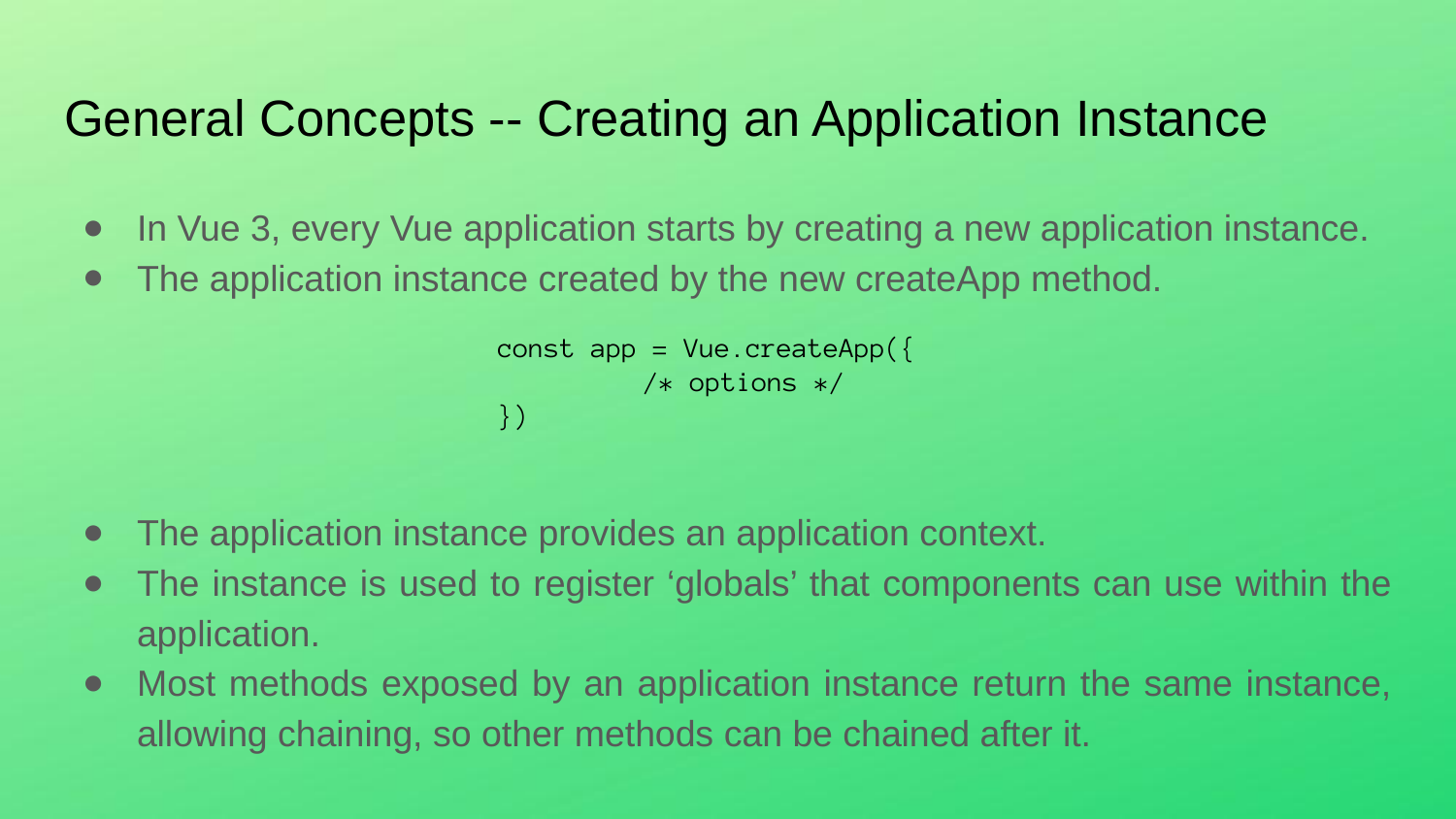

# General Concepts -- Creating an Application Instance
In Vue 3, every Vue application starts by creating a new application instance.
The application instance created by the new createApp method.
const app = Vue.createApp({
	/* options */
})
The application instance provides an application context.
The instance is used to register ‘globals’ that components can use within the application.
Most methods exposed by an application instance return the same instance, allowing chaining, so other methods can be chained after it.